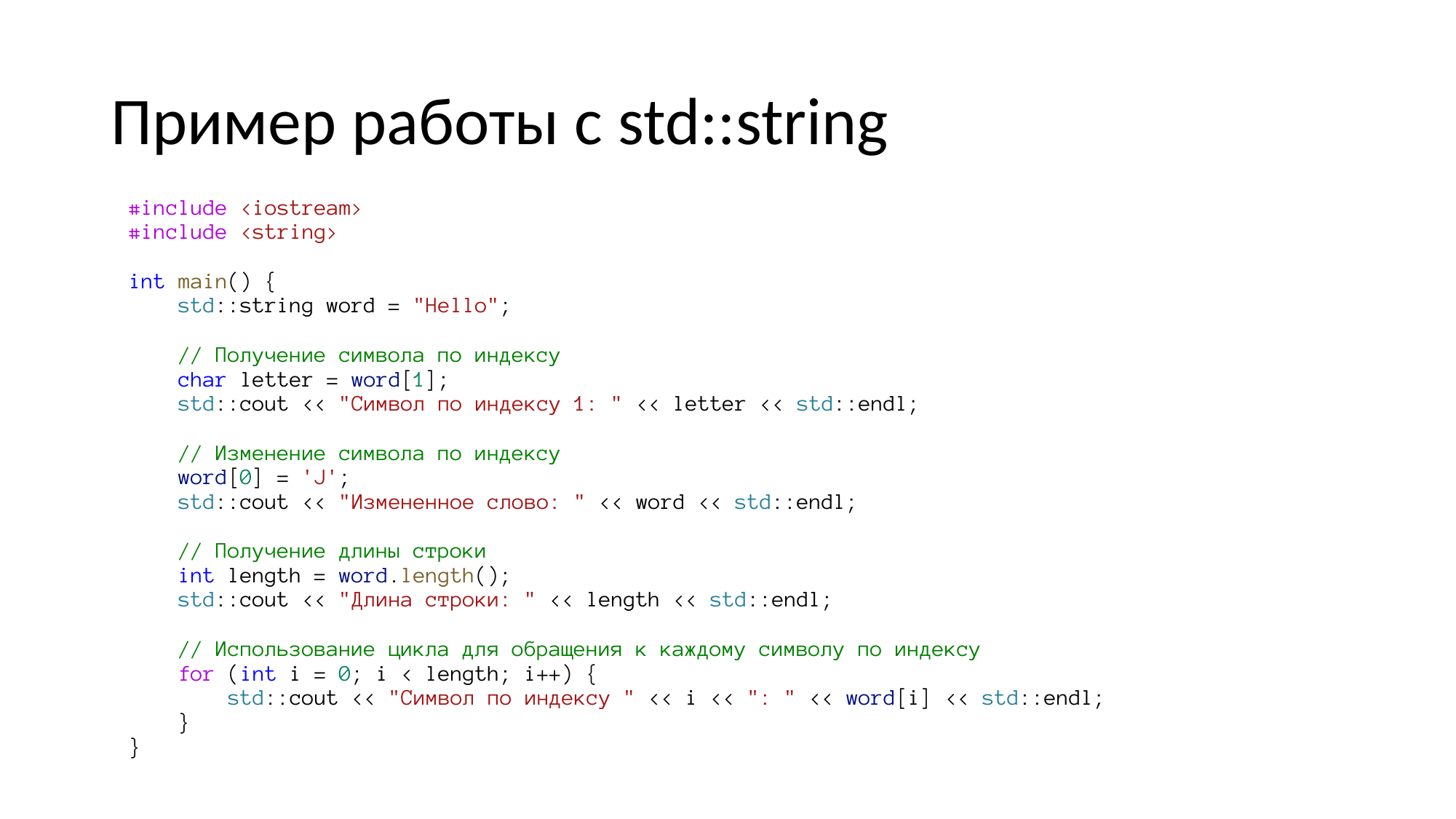

# Пример работы с std::string
#include <iostream>
#include <string>
int main() {
    std::string word = "Hello";
    // Получение символа по индексу
    char letter = word[1];
    std::cout << "Символ по индексу 1: " << letter << std::endl;
    // Изменение символа по индексу
    word[0] = 'J';
    std::cout << "Измененное слово: " << word << std::endl;
    // Получение длины строки
    int length = word.length();
    std::cout << "Длина строки: " << length << std::endl;
    // Использование цикла для обращения к каждому символу по индексу
    for (int i = 0; i < length; i++) {
        std::cout << "Символ по индексу " << i << ": " << word[i] << std::endl;
    }
}